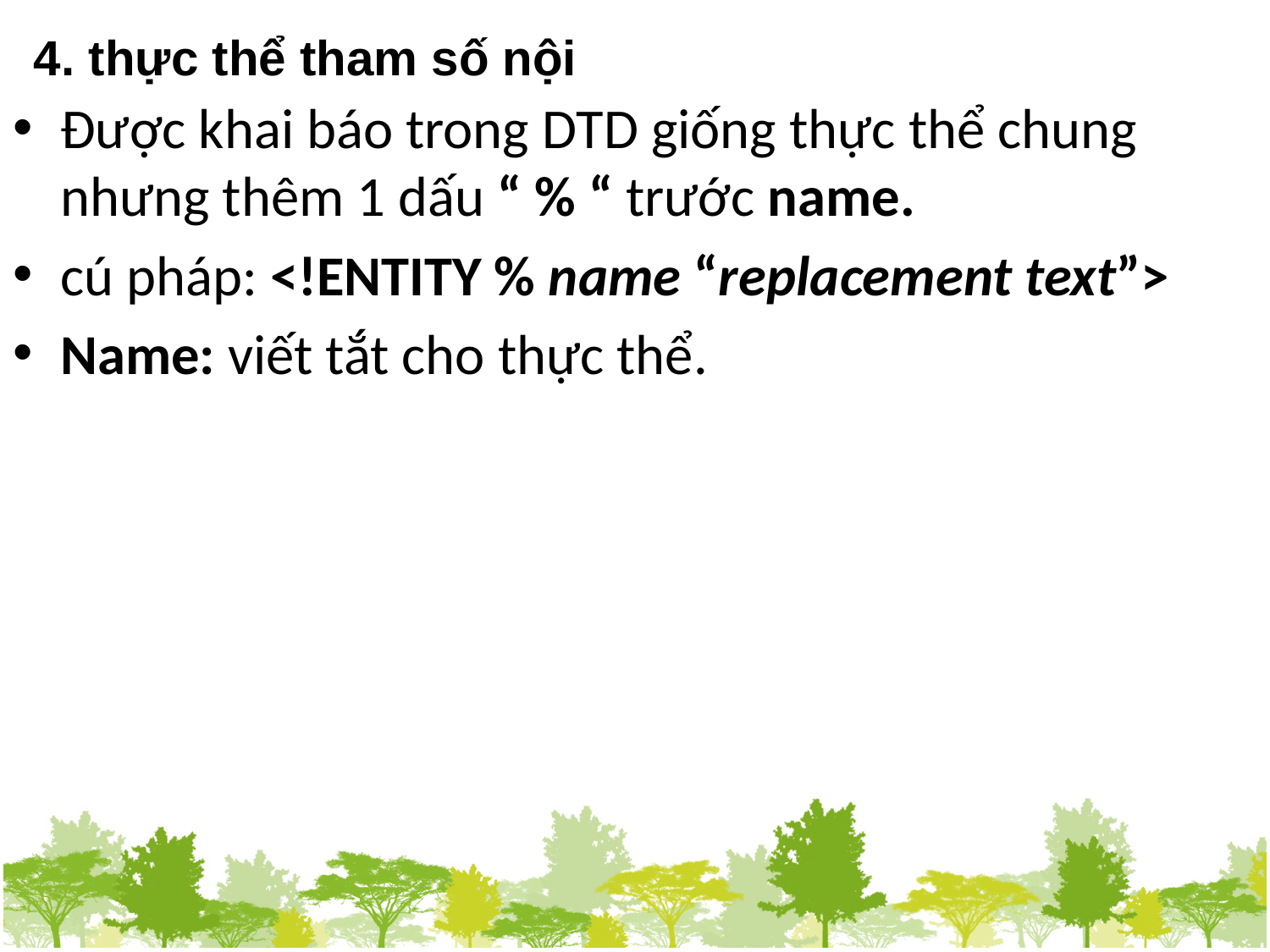

4. thực thể tham số nội
Được khai báo trong DTD giống thực thể chung nhưng thêm 1 dấu “ % “ trước name.
cú pháp: <!ENTITY % name “replacement text”>
Name: viết tắt cho thực thể.